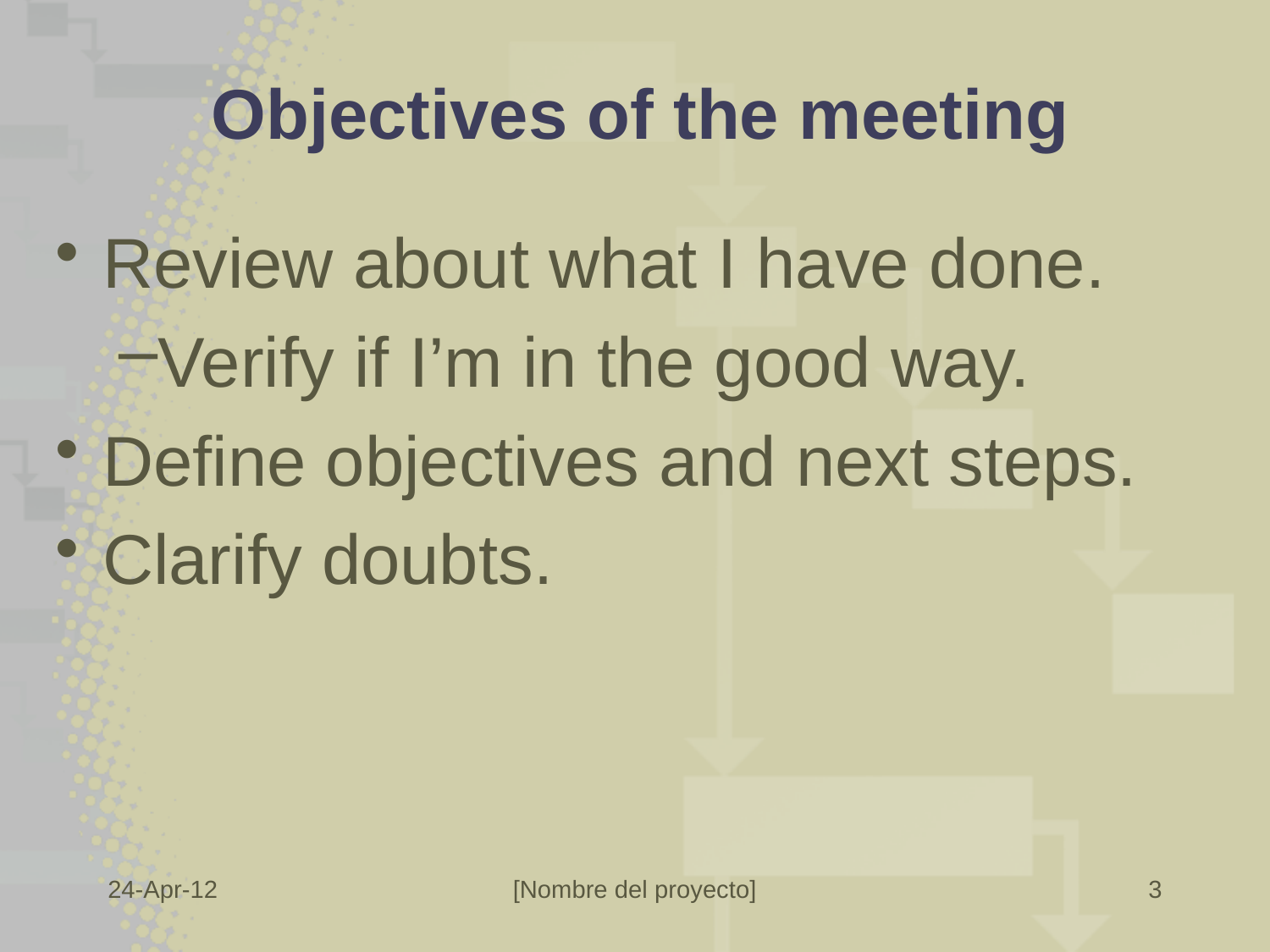

# Objectives of the meeting
Review about what I have done.
Verify if I’m in the good way.
Define objectives and next steps.
Clarify doubts.
3